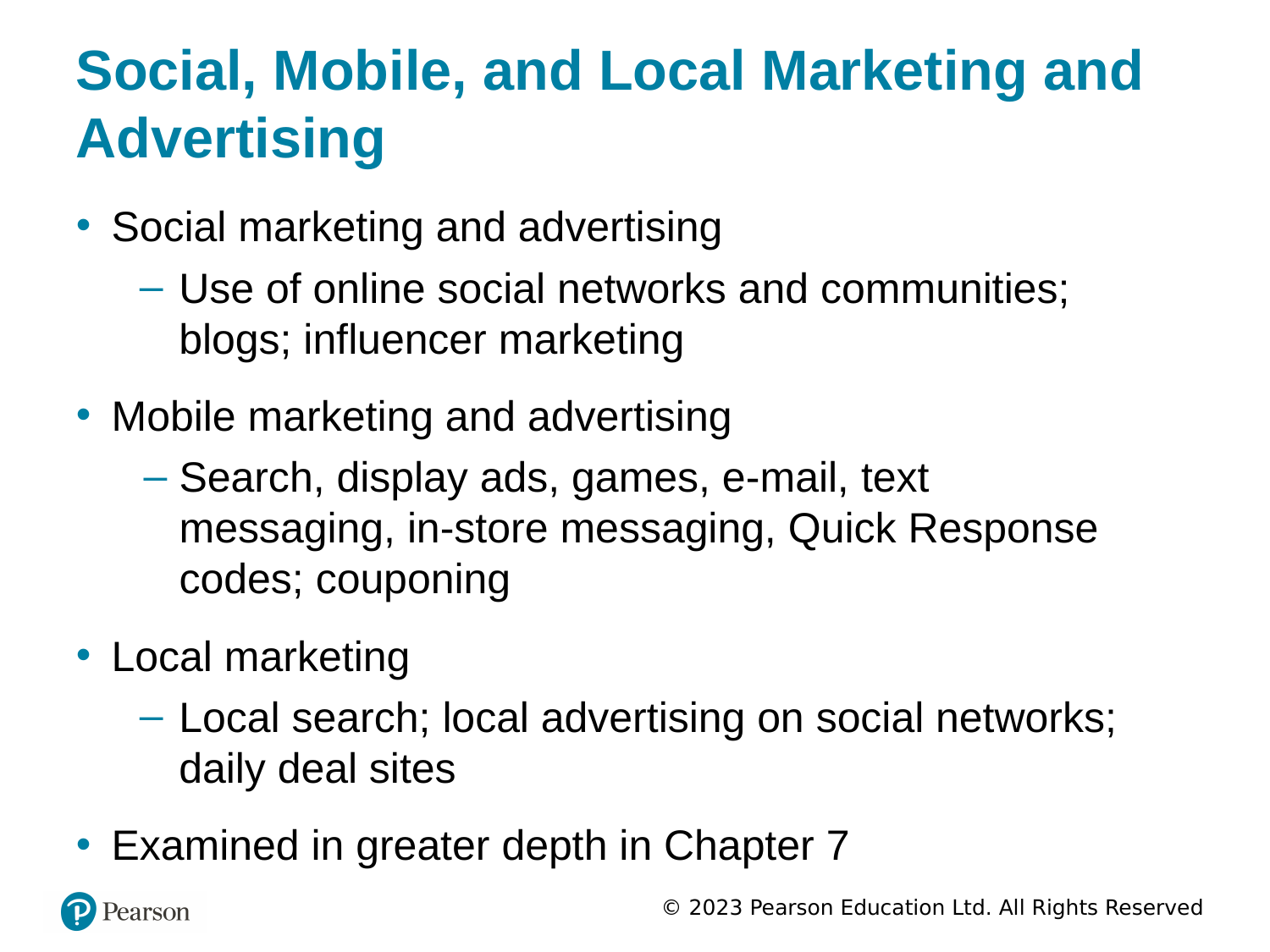

# Social, Mobile, and Local Marketing and Advertising
Social marketing and advertising
Use of online social networks and communities; blogs; influencer marketing
Mobile marketing and advertising
Search, display ads, games, e-mail, text messaging, in-store messaging, Quick Response codes; couponing
Local marketing
Local search; local advertising on social networks; daily deal sites
Examined in greater depth in Chapter 7